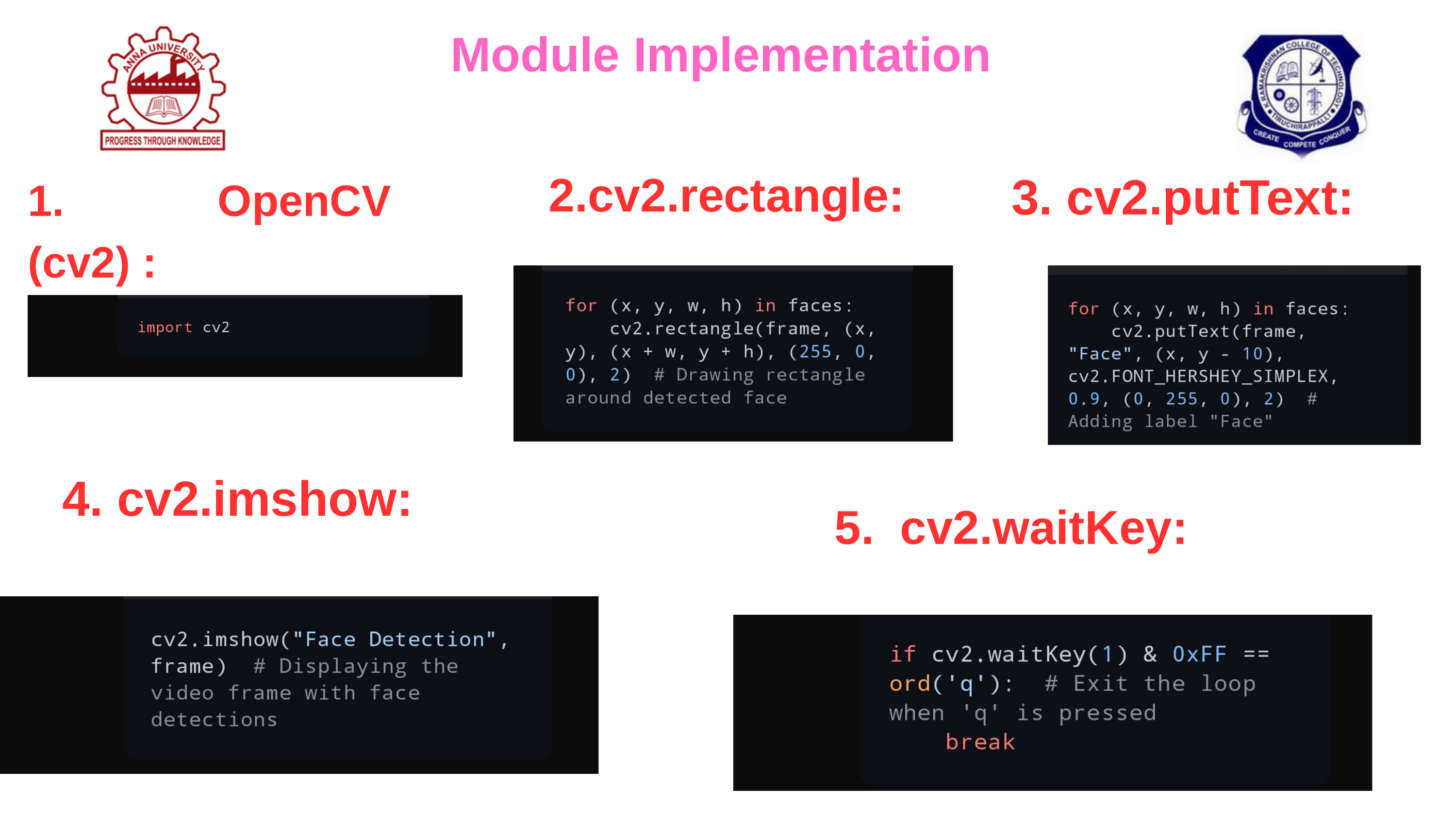

Module Implementation

2.cv2.rectangle:
3. cv2.putText:
1. OpenCV (cv2) :

4. cv2.imshow:
5. cv2.waitKey: